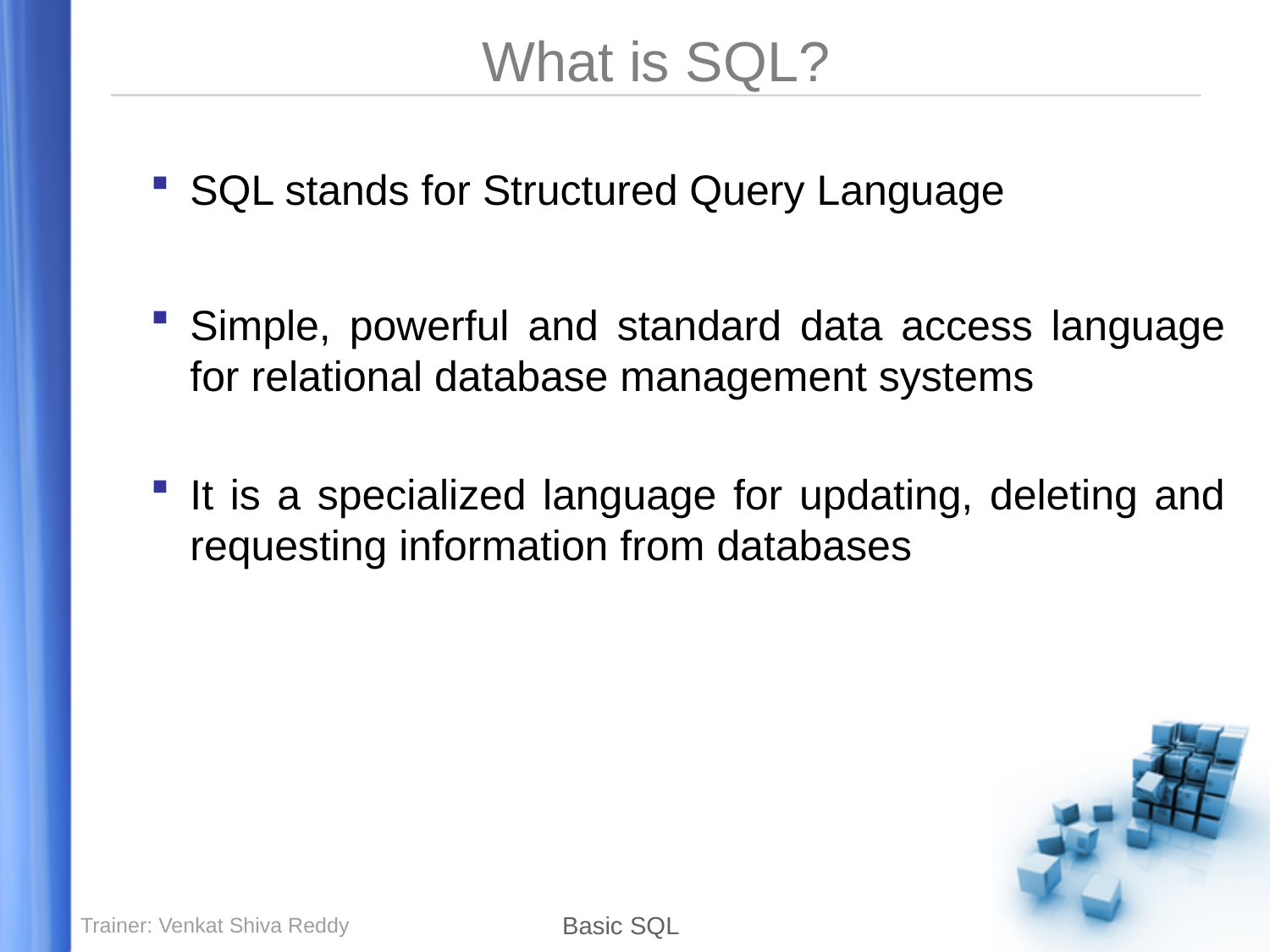

# What is SQL?

SQL stands for Structured Query Language

Simple, powerful and standard data access language for relational database management systems

It is a specialized language for updating, deleting and requesting information from databases